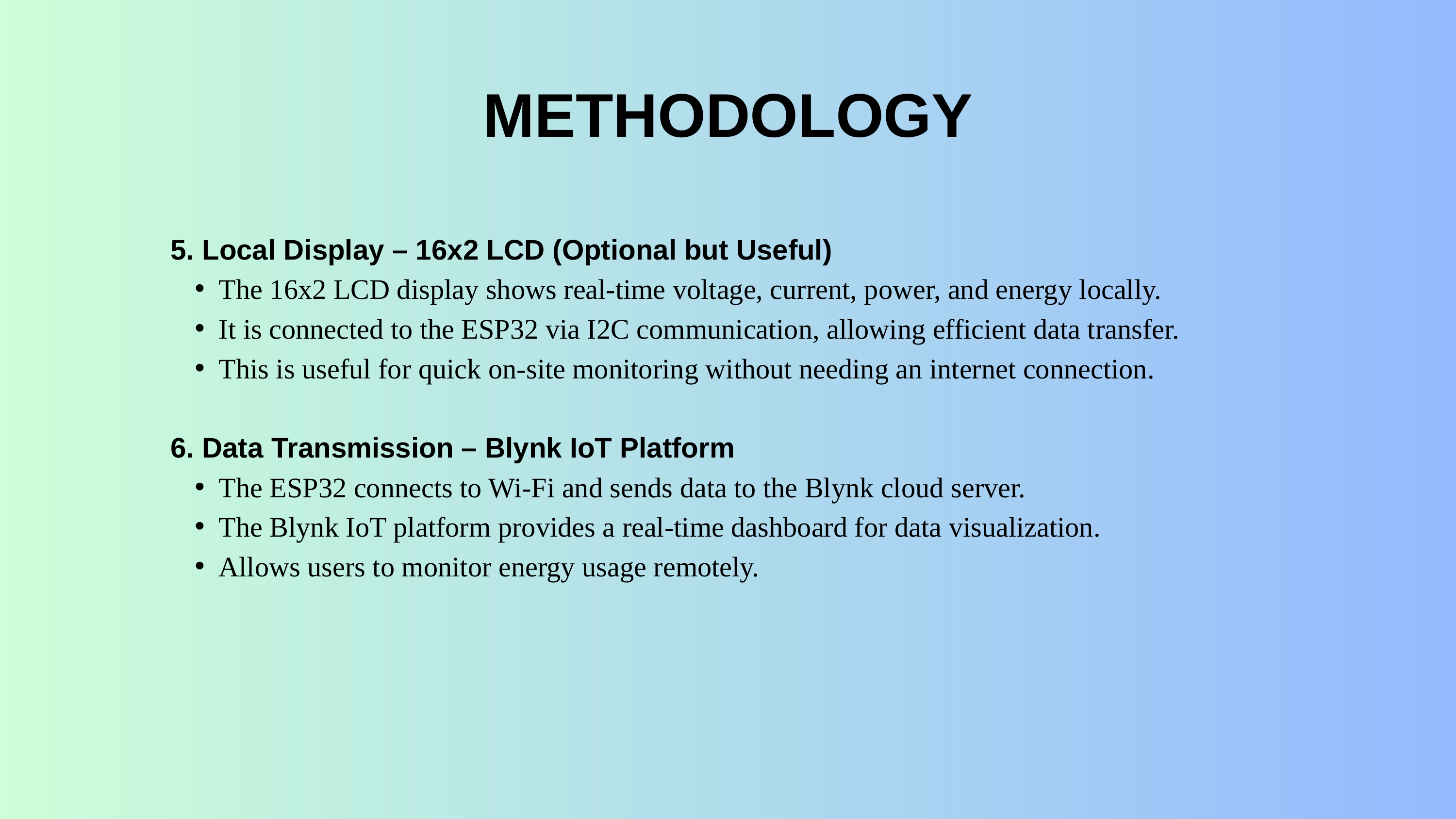

METHODOLOGY
5. Local Display – 16x2 LCD (Optional but Useful)
The 16x2 LCD display shows real-time voltage, current, power, and energy locally.
It is connected to the ESP32 via I2C communication, allowing efficient data transfer.
This is useful for quick on-site monitoring without needing an internet connection.

6. Data Transmission – Blynk IoT Platform
The ESP32 connects to Wi-Fi and sends data to the Blynk cloud server.
The Blynk IoT platform provides a real-time dashboard for data visualization.
Allows users to monitor energy usage remotely.